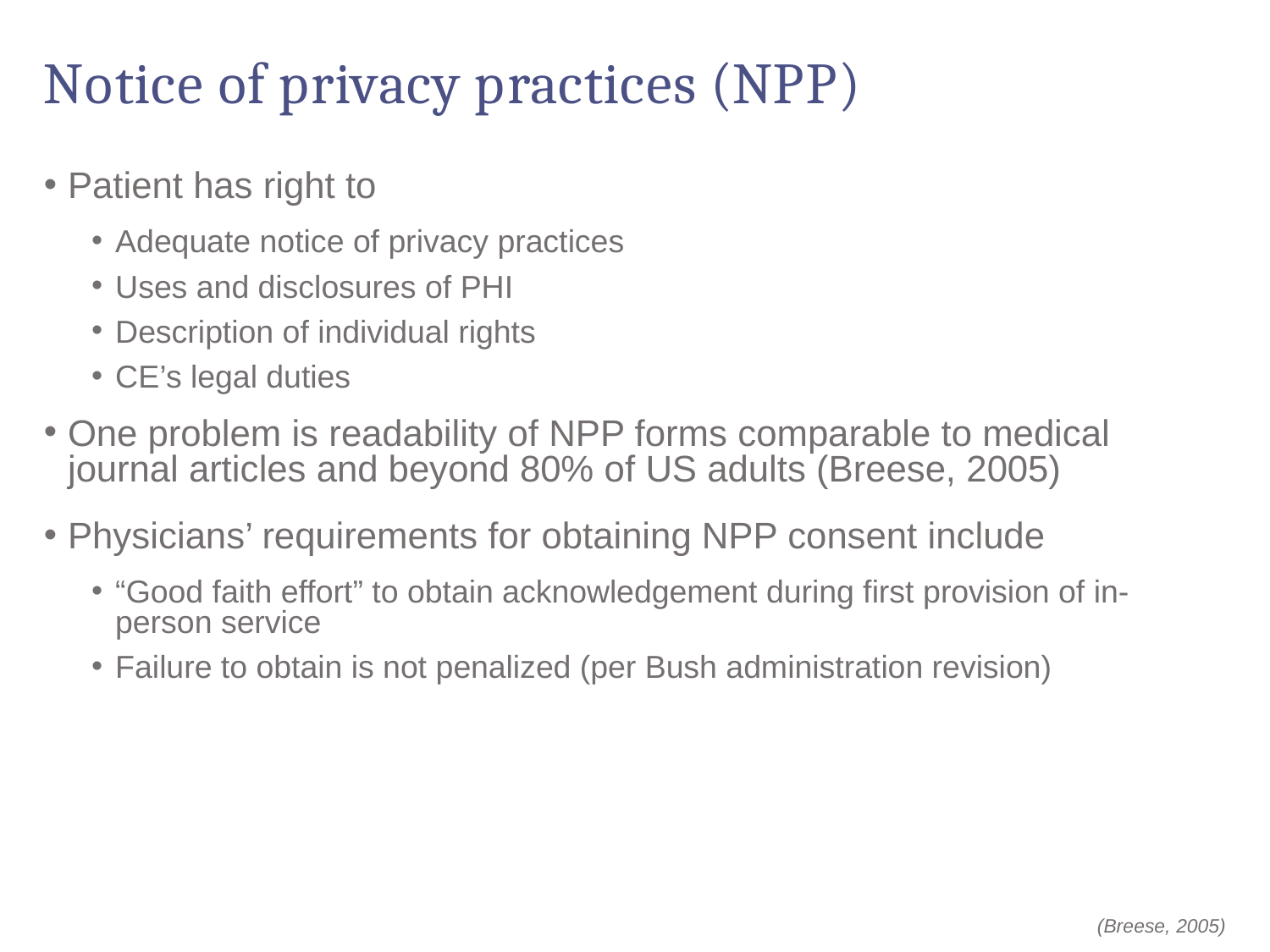

# Notice of privacy practices (NPP)
Patient has right to
Adequate notice of privacy practices
Uses and disclosures of PHI
Description of individual rights
CE’s legal duties
One problem is readability of NPP forms comparable to medical journal articles and beyond 80% of US adults (Breese, 2005)
Physicians’ requirements for obtaining NPP consent include
“Good faith effort” to obtain acknowledgement during first provision of in-person service
Failure to obtain is not penalized (per Bush administration revision)
(Breese, 2005)